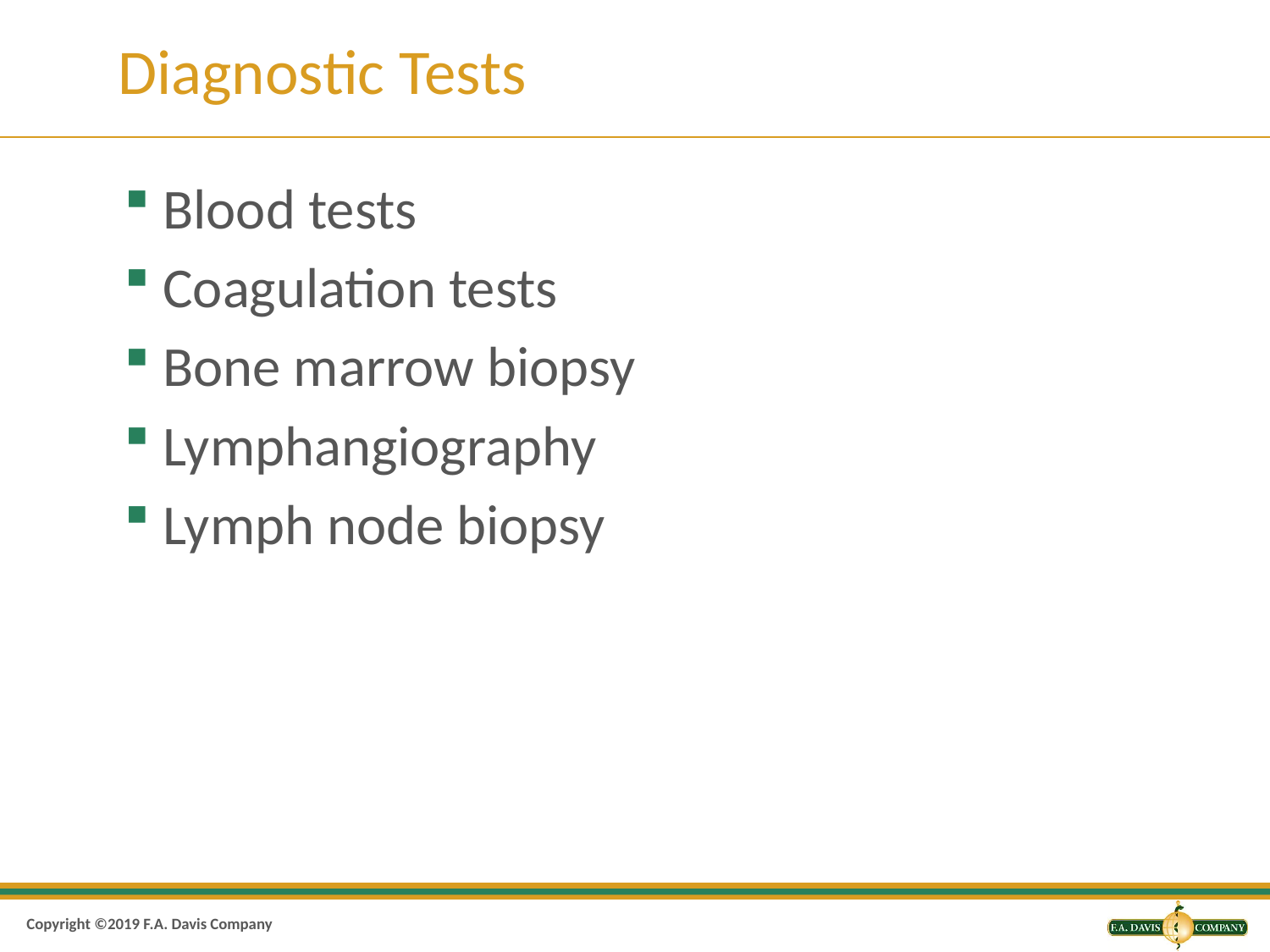

# Diagnostic Tests
Blood tests
Coagulation tests
Bone marrow biopsy
Lymphangiography
Lymph node biopsy